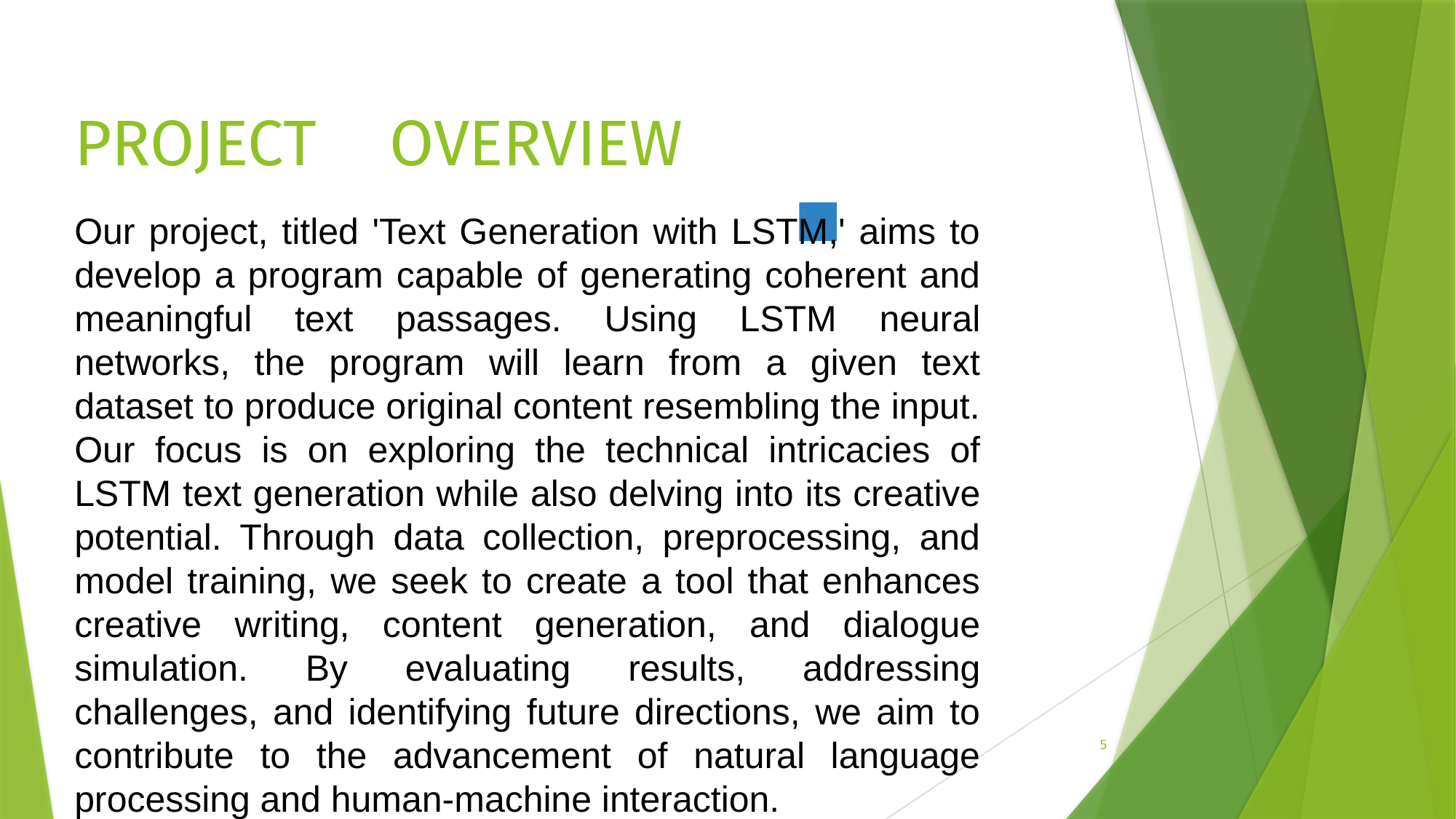

# PROJECT	OVERVIEW
Our project, titled 'Text Generation with LSTM,' aims to develop a program capable of generating coherent and meaningful text passages. Using LSTM neural networks, the program will learn from a given text dataset to produce original content resembling the input. Our focus is on exploring the technical intricacies of LSTM text generation while also delving into its creative potential. Through data collection, preprocessing, and model training, we seek to create a tool that enhances creative writing, content generation, and dialogue simulation. By evaluating results, addressing challenges, and identifying future directions, we aim to contribute to the advancement of natural language processing and human-machine interaction.

5